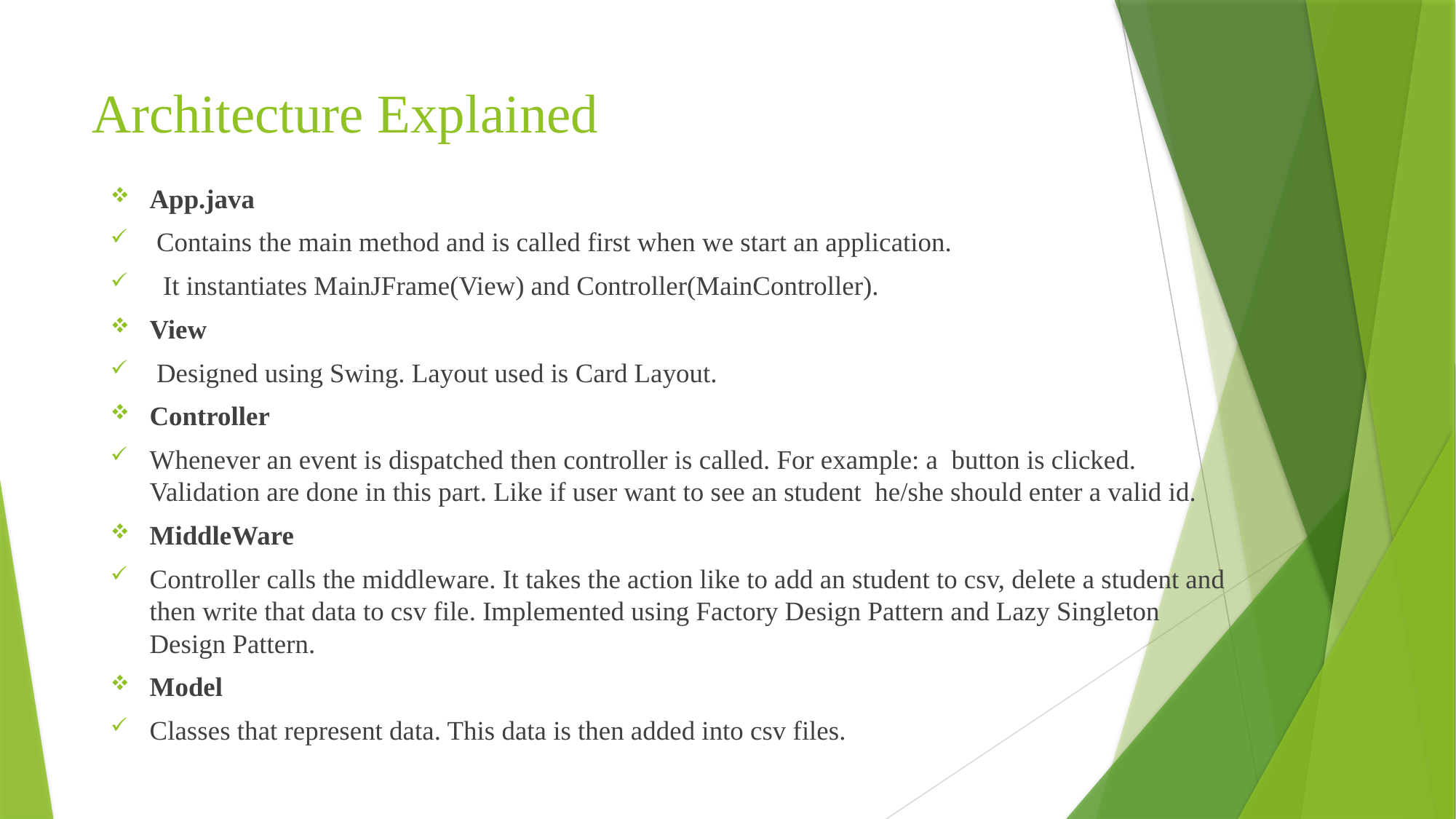

# Architecture Explained
App.java
 Contains the main method and is called first when we start an application.
  It instantiates MainJFrame(View) and Controller(MainController).
View
 Designed using Swing. Layout used is Card Layout.
Controller
Whenever an event is dispatched then controller is called. For example: a  button is clicked. Validation are done in this part. Like if user want to see an student  he/she should enter a valid id.
MiddleWare
Controller calls the middleware. It takes the action like to add an student to csv, delete a student and then write that data to csv file. Implemented using Factory Design Pattern and Lazy Singleton Design Pattern.
Model
Classes that represent data. This data is then added into csv files.